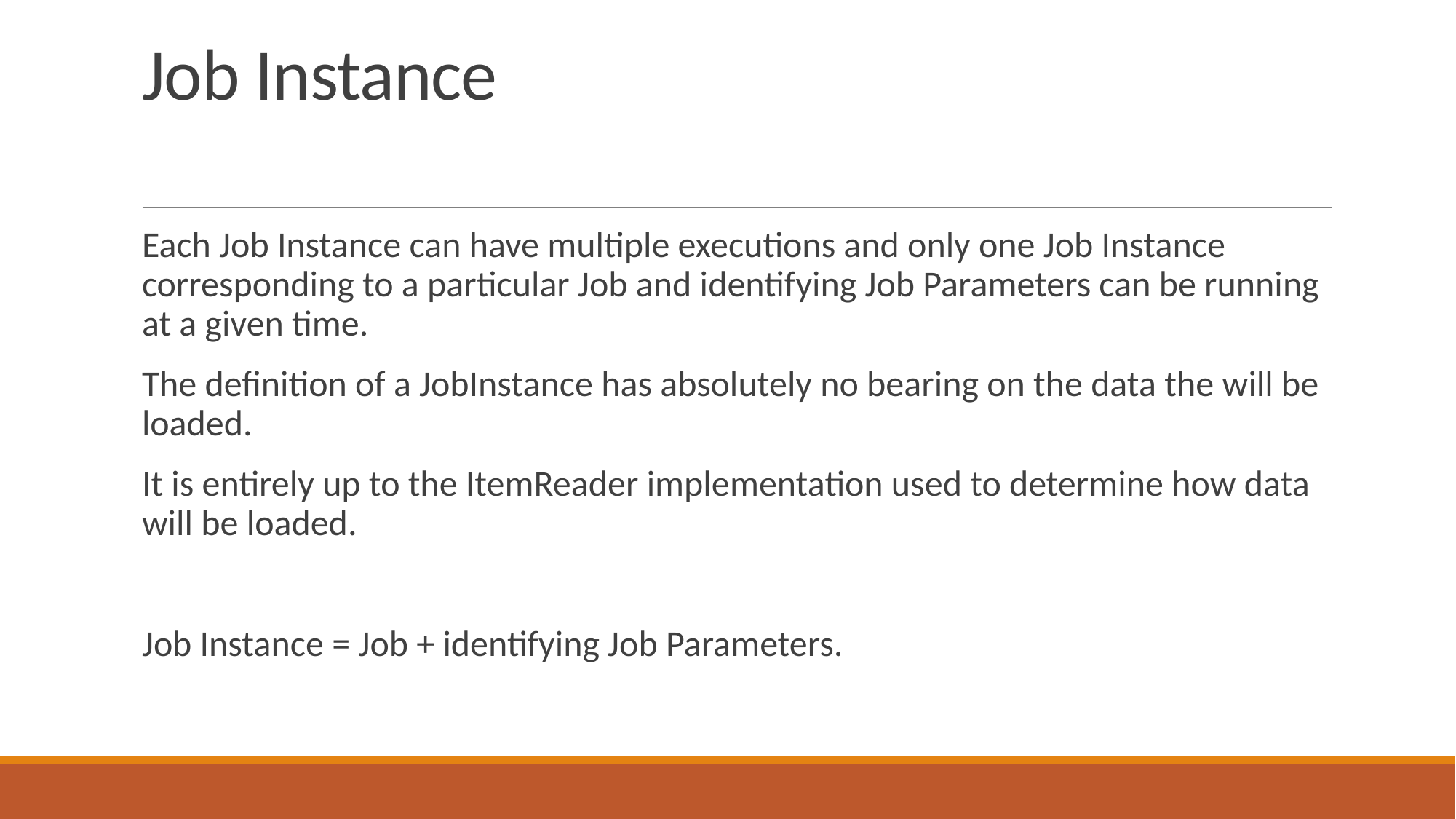

# Job Instance
Each Job Instance can have multiple executions and only one Job Instance corresponding to a particular Job and identifying Job Parameters can be running at a given time.
The definition of a JobInstance has absolutely no bearing on the data the will be loaded.
It is entirely up to the ItemReader implementation used to determine how data will be loaded.

Job Instance = Job + identifying Job Parameters.